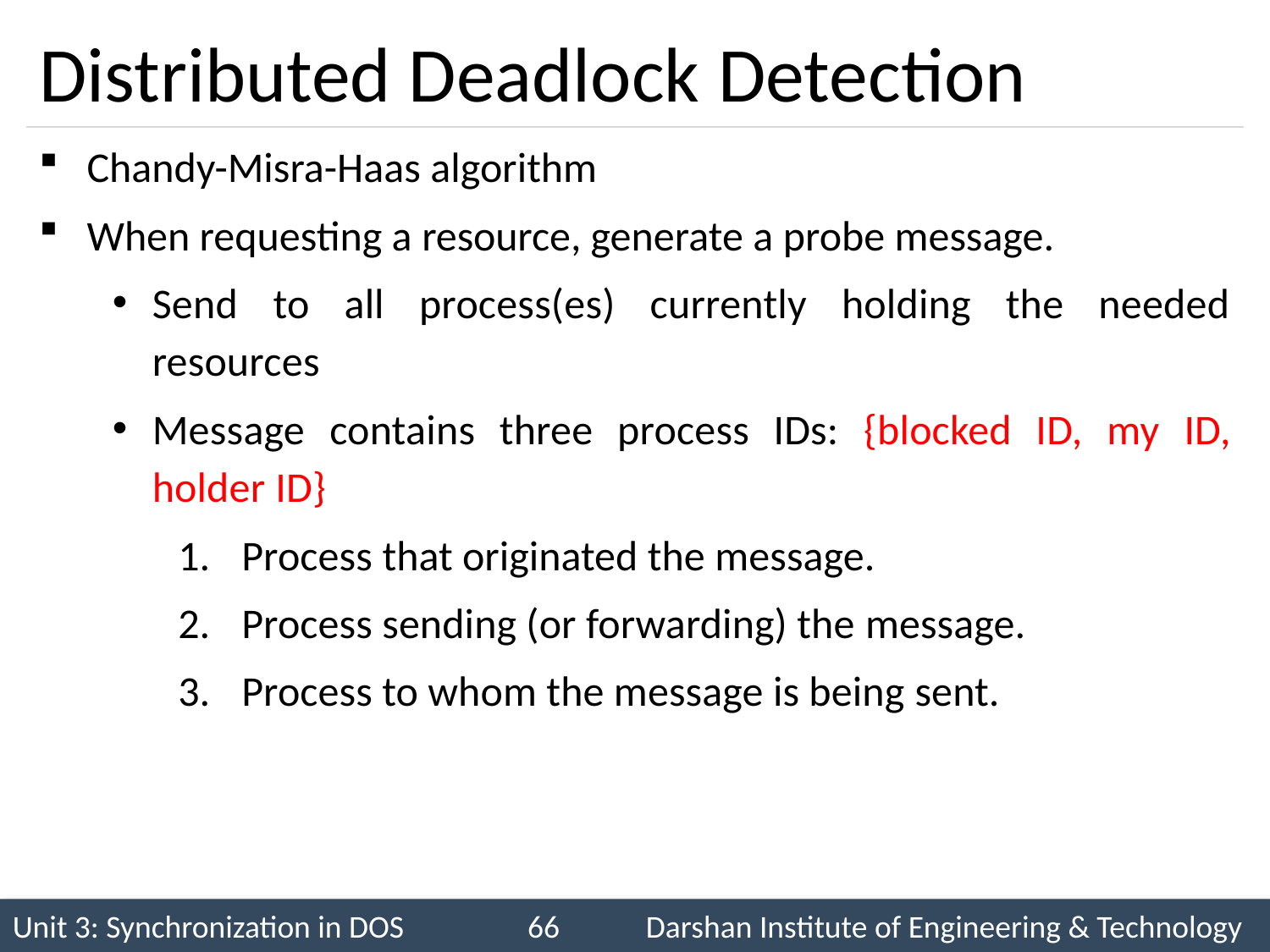

# Distributed Deadlock Detection
Chandy-Misra-Haas algorithm
When requesting a resource, generate a probe message.
Send to all process(es) currently holding the needed resources
Message contains three process IDs: {blocked ID, my ID, holder ID}
Process that originated the message.
Process sending (or forwarding) the message.
Process to whom the message is being sent.